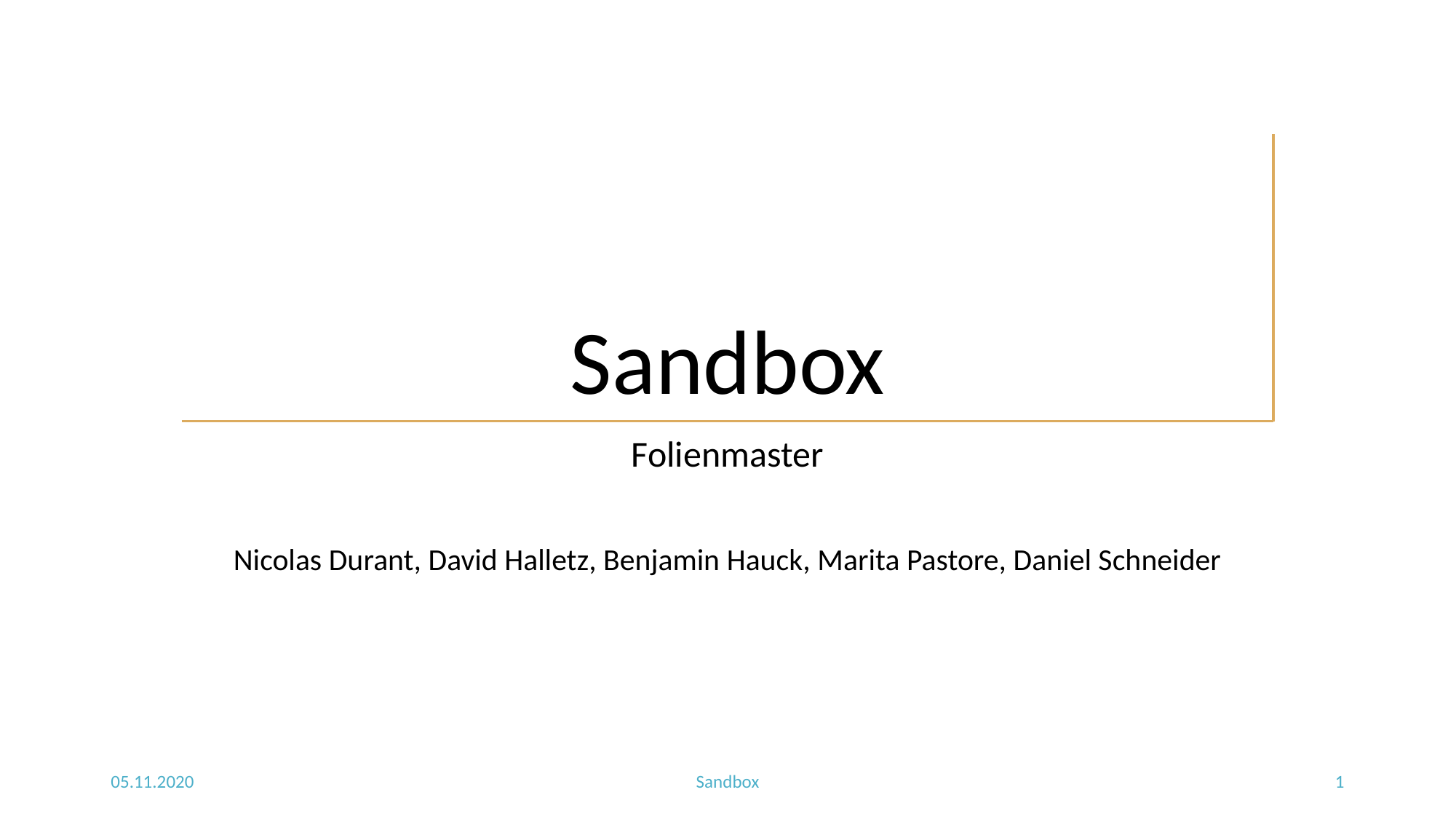

# Sandbox
Folienmaster

Nicolas Durant, David Halletz, Benjamin Hauck, Marita Pastore, Daniel Schneider
05.11.2020
Sandbox
1